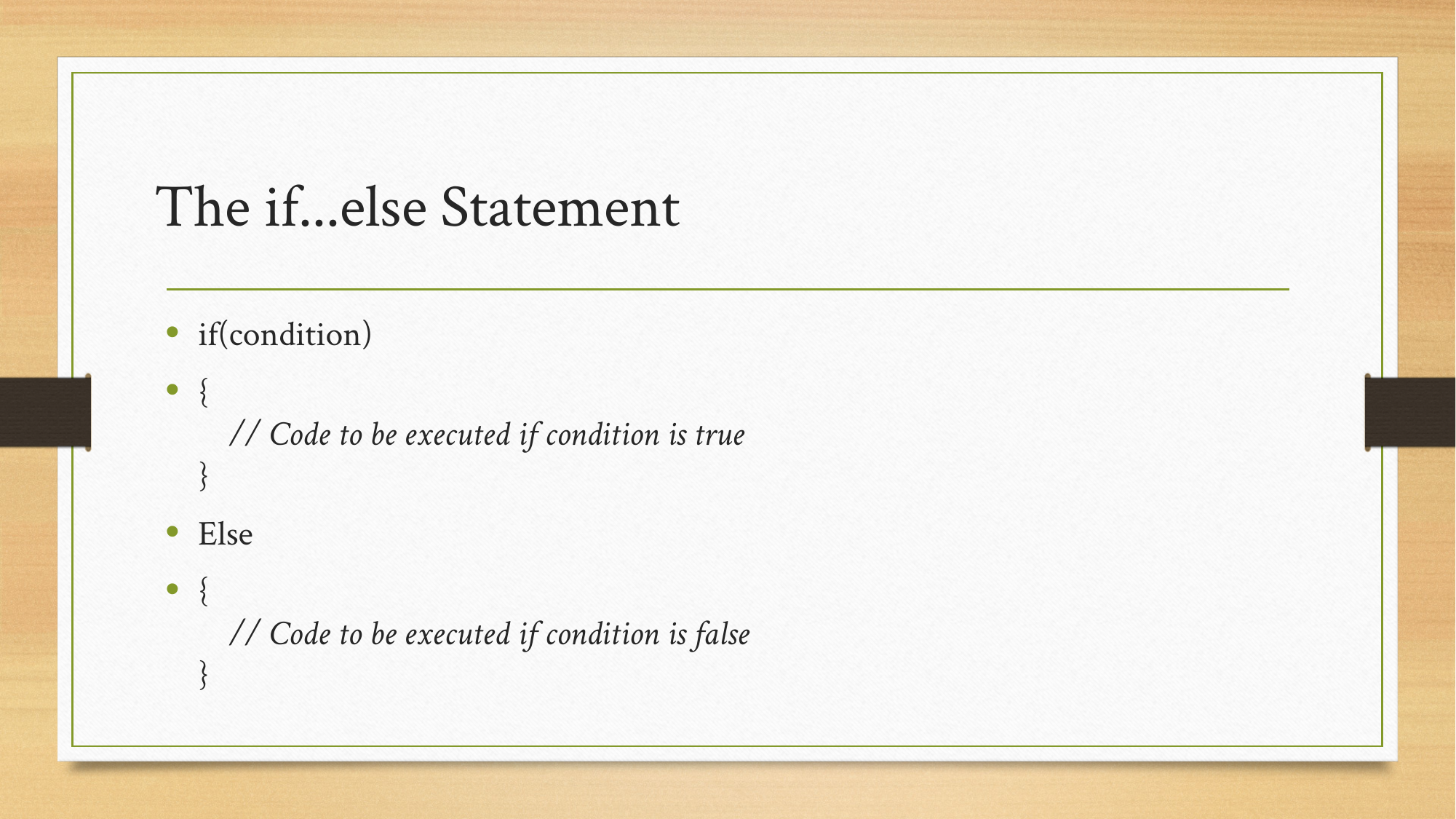

# The if...else Statement

if(condition)
{
    // Code to be executed if condition is true
}
Else
{
    // Code to be executed if condition is false
}